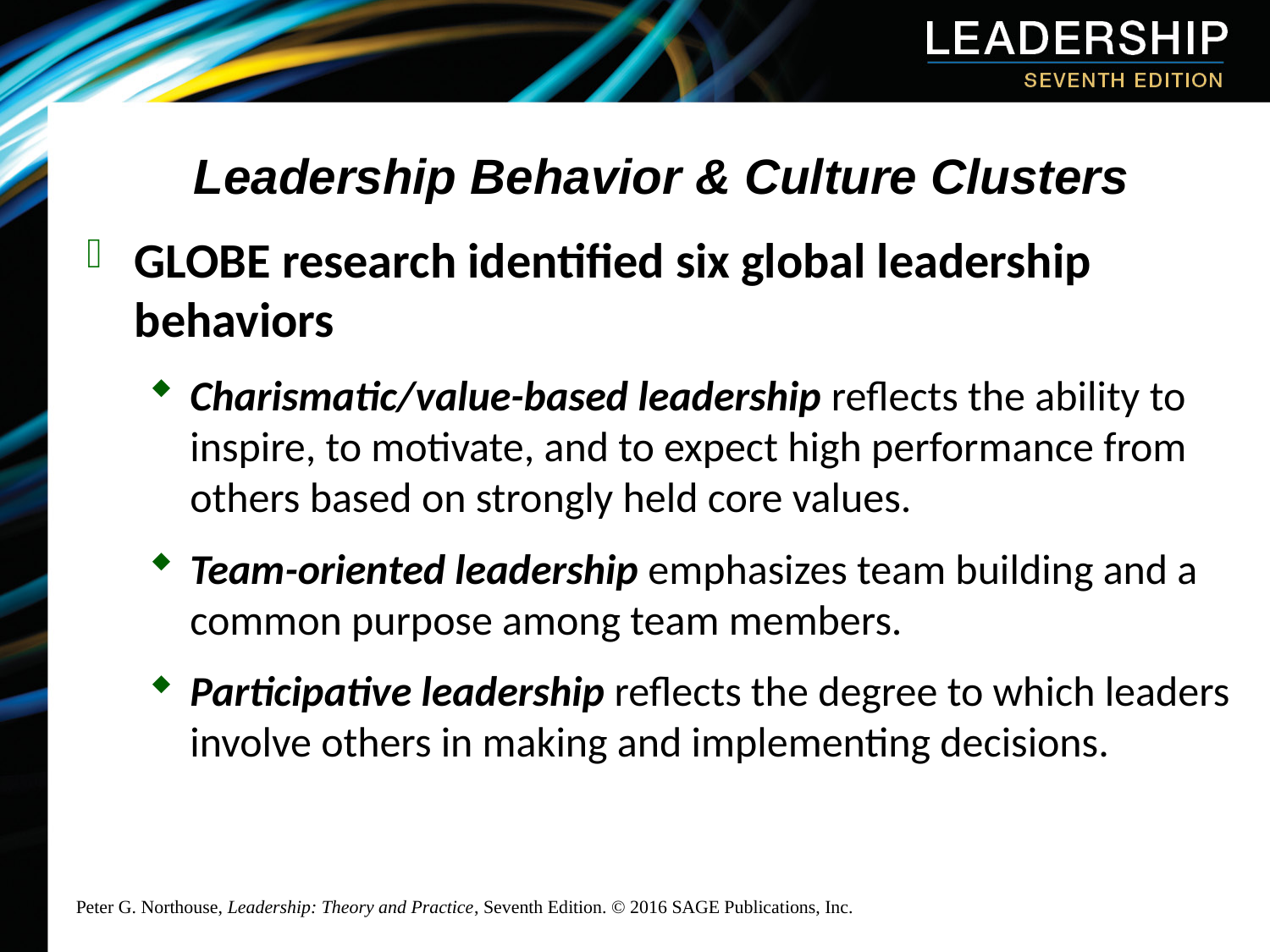

# Leadership Behavior & Culture Clusters
GLOBE research identified six global leadership behaviors
Charismatic/value-based leadership reflects the ability to inspire, to motivate, and to expect high performance from others based on strongly held core values.
Team-oriented leadership emphasizes team building and a common purpose among team members.
Participative leadership reflects the degree to which leaders involve others in making and implementing decisions.

Peter G. Northouse, Leadership: Theory and Practice, Seventh Edition. © 2016 SAGE Publications, Inc.